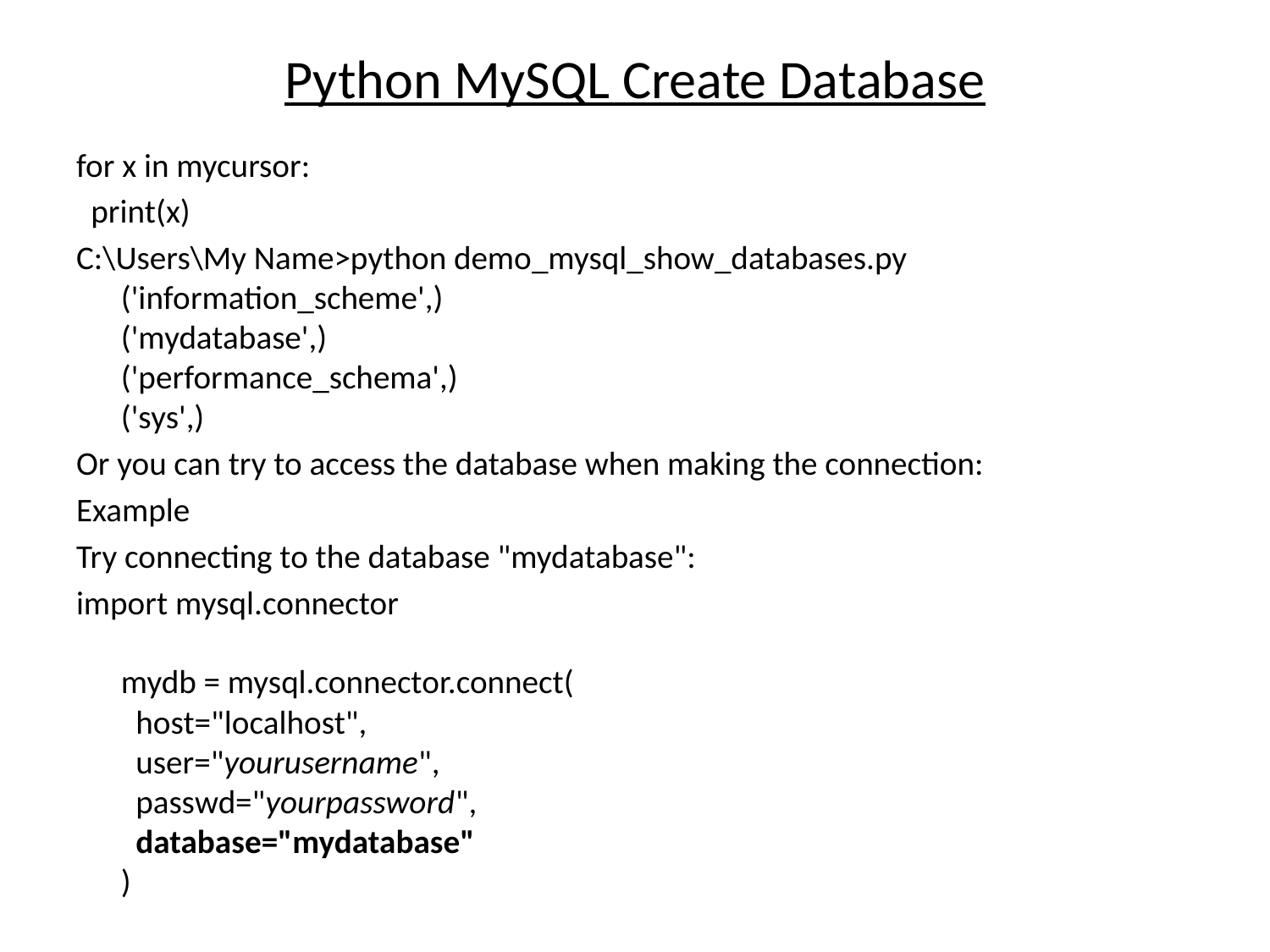

# Python MySQL Create Database
for x in mycursor:
  print(x)
C:\Users\My Name>python demo_mysql_show_databases.py
('information_scheme',)
('mydatabase',)
('performance_schema',)
('sys',)
Or you can try to access the database when making the connection:
Example
Try connecting to the database "mydatabase":
import mysql.connector
mydb = mysql.connector.connect(
  host="localhost",
  user="yourusername",
  passwd="yourpassword",
  database="mydatabase"
)